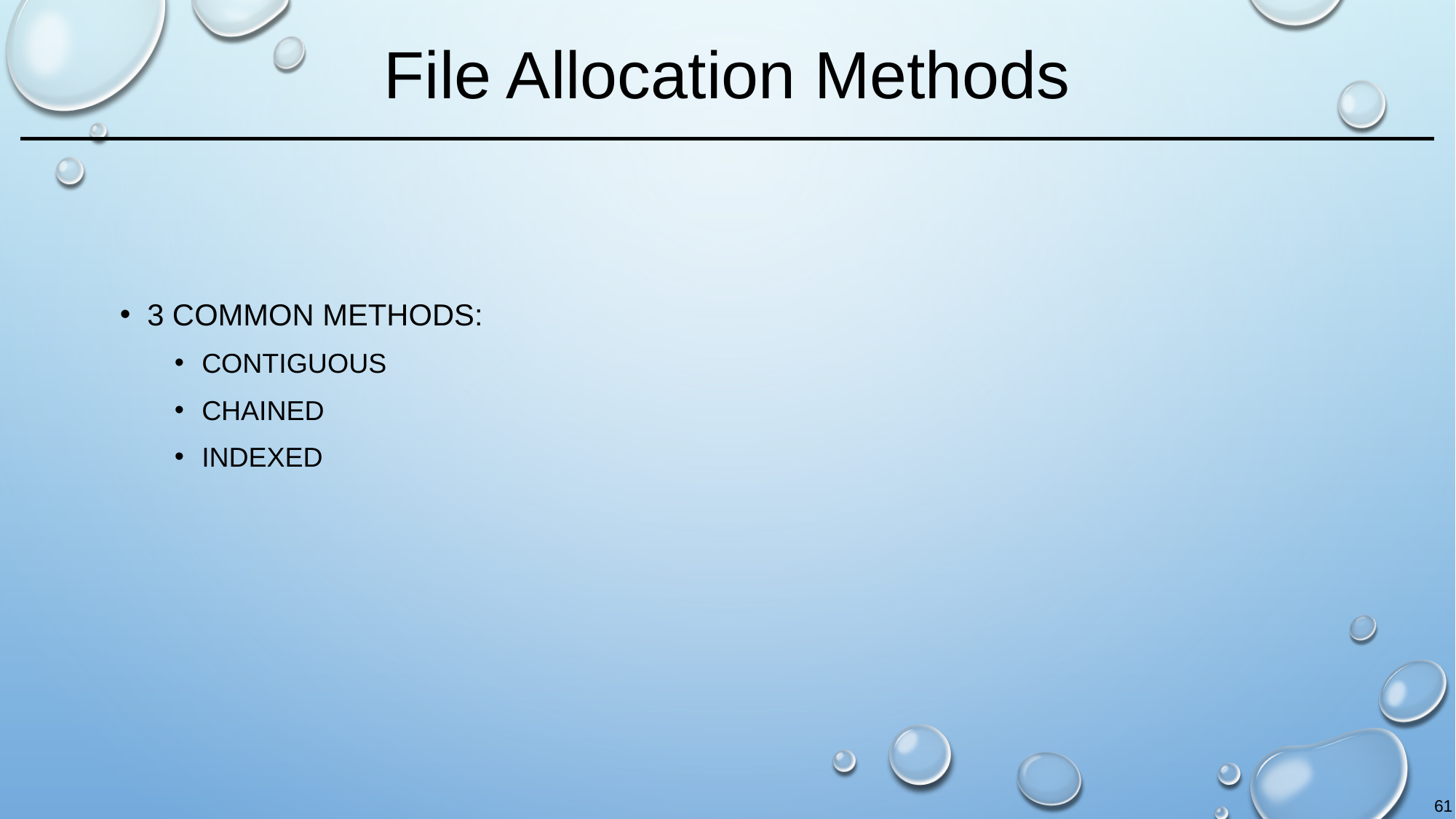

# File Allocation Methods
3 common methods:
Contiguous
Chained
Indexed
61